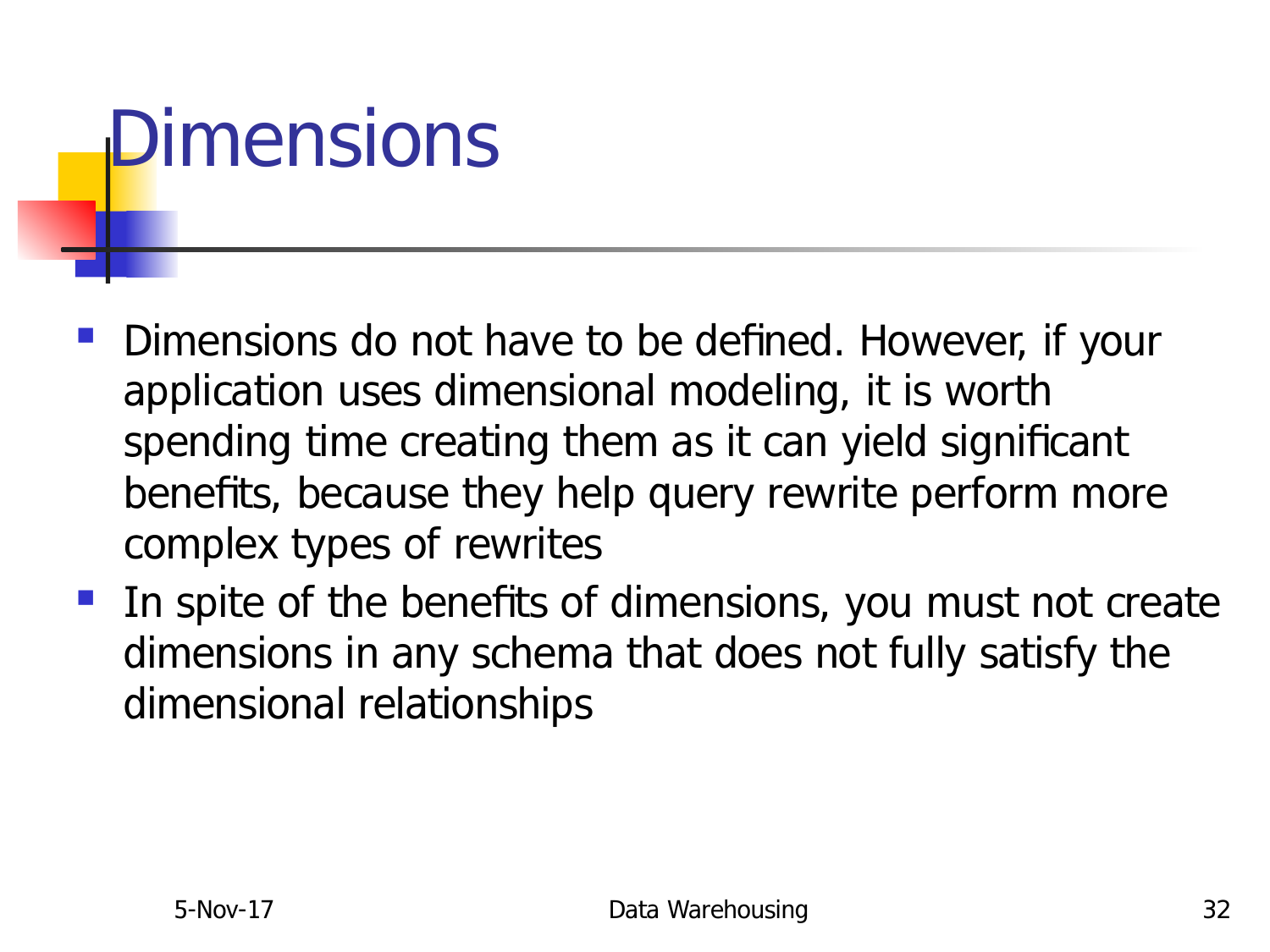

# Dimensions
Dimensions do not have to be defined. However, if your application uses dimensional modeling, it is worth spending time creating them as it can yield significant benefits, because they help query rewrite perform more complex types of rewrites
In spite of the benefits of dimensions, you must not create dimensions in any schema that does not fully satisfy the dimensional relationships
5-Nov-17
Data Warehousing
32